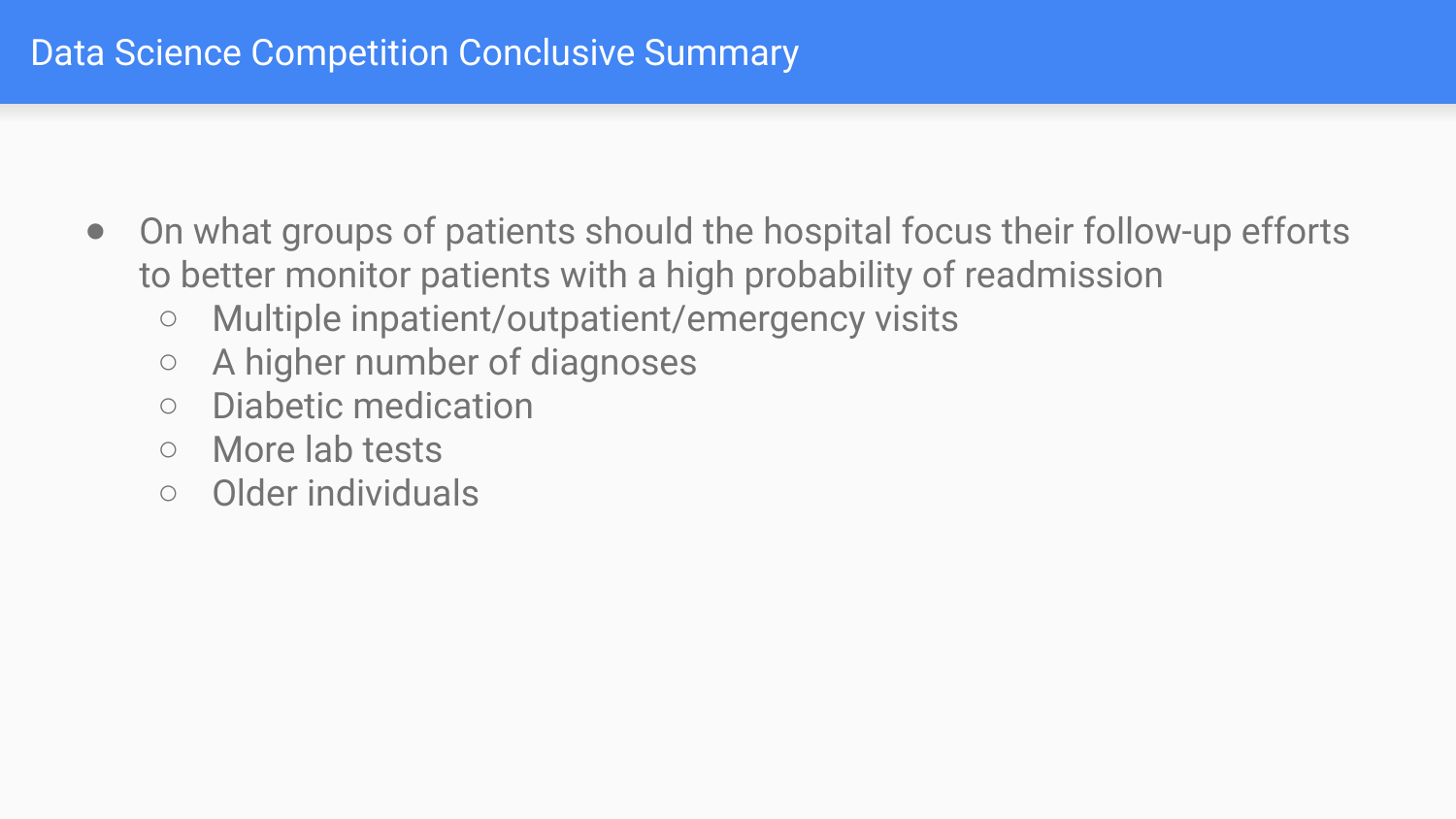

# Data Science Competition Conclusive Summary

On what groups of patients should the hospital focus their follow-up efforts to better monitor patients with a high probability of readmission
Multiple inpatient/outpatient/emergency visits
A higher number of diagnoses
Diabetic medication
More lab tests
Older individuals